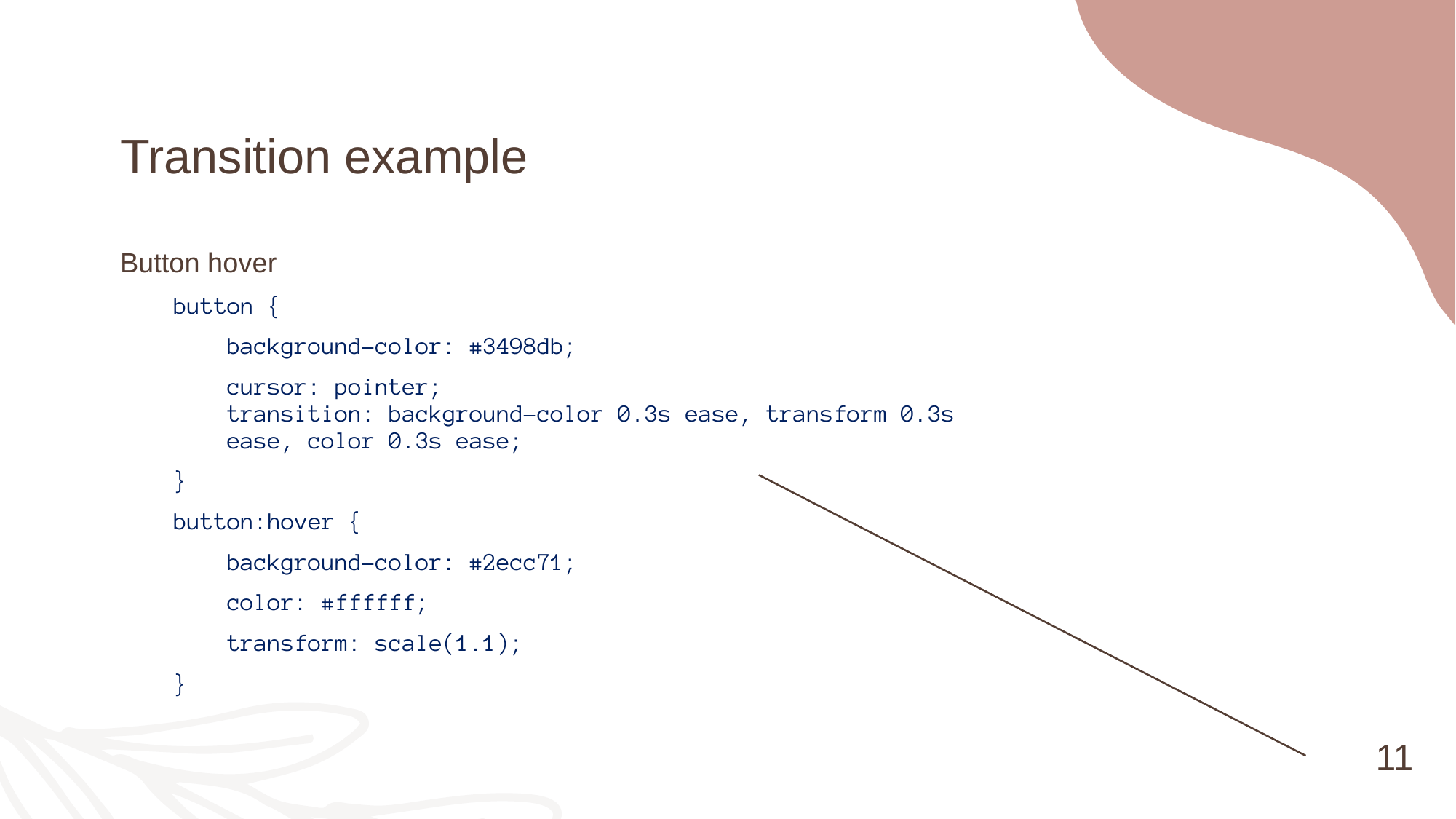

# Transition example
Button hover
button {
background-color: #3498db;
cursor: pointer;
transition: background-color 0.3s ease, transform 0.3s ease, color 0.3s ease;
}
button:hover {
background-color: #2ecc71;
color: #ffffff;
transform: scale(1.1);
}
11